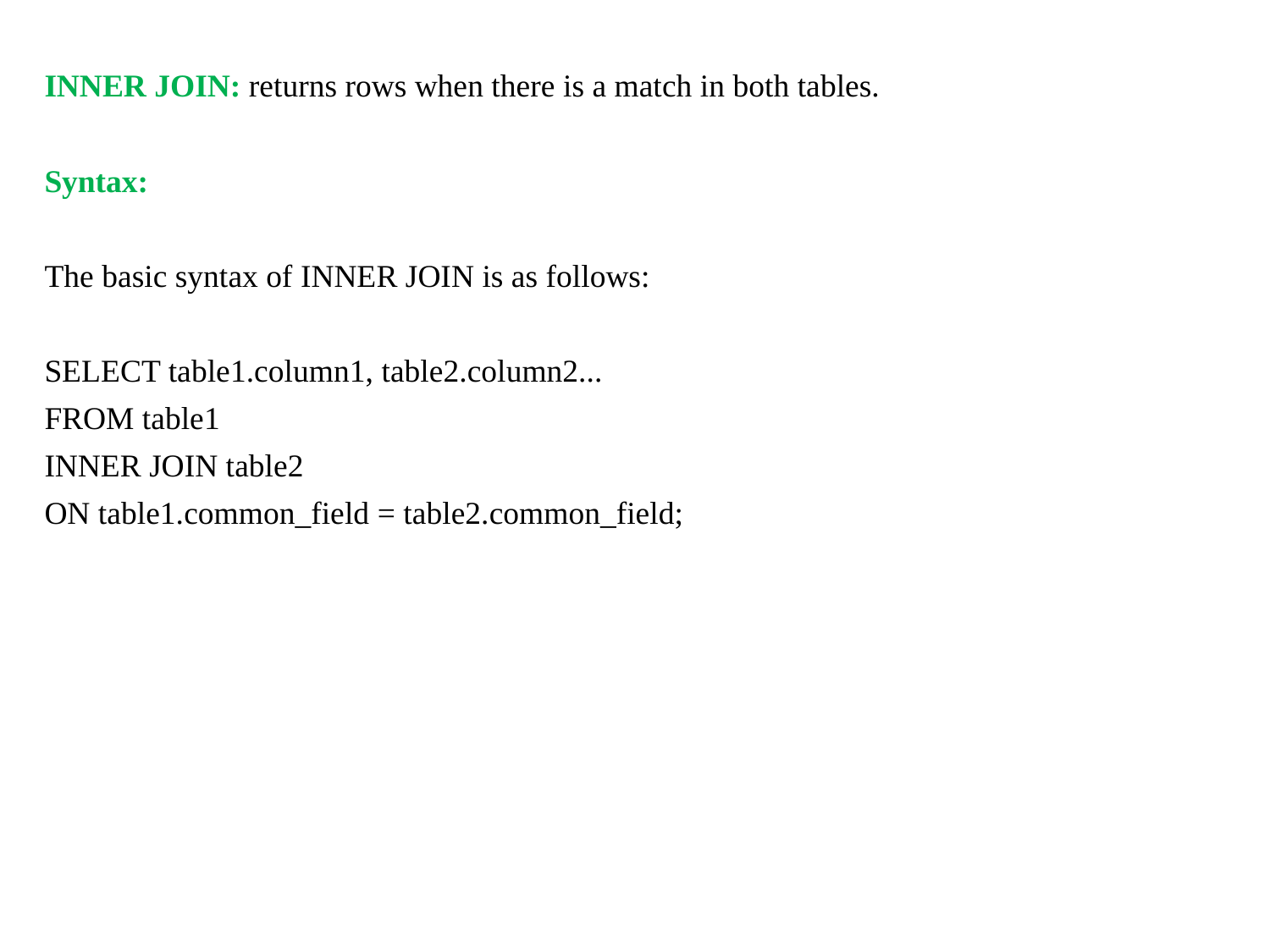

INNER JOIN: returns rows when there is a match in both tables.

Syntax:

The basic syntax of INNER JOIN is as follows:

SELECT table1.column1, table2.column2...
FROM table1
INNER JOIN table2
ON table1.common_field = table2.common_field;